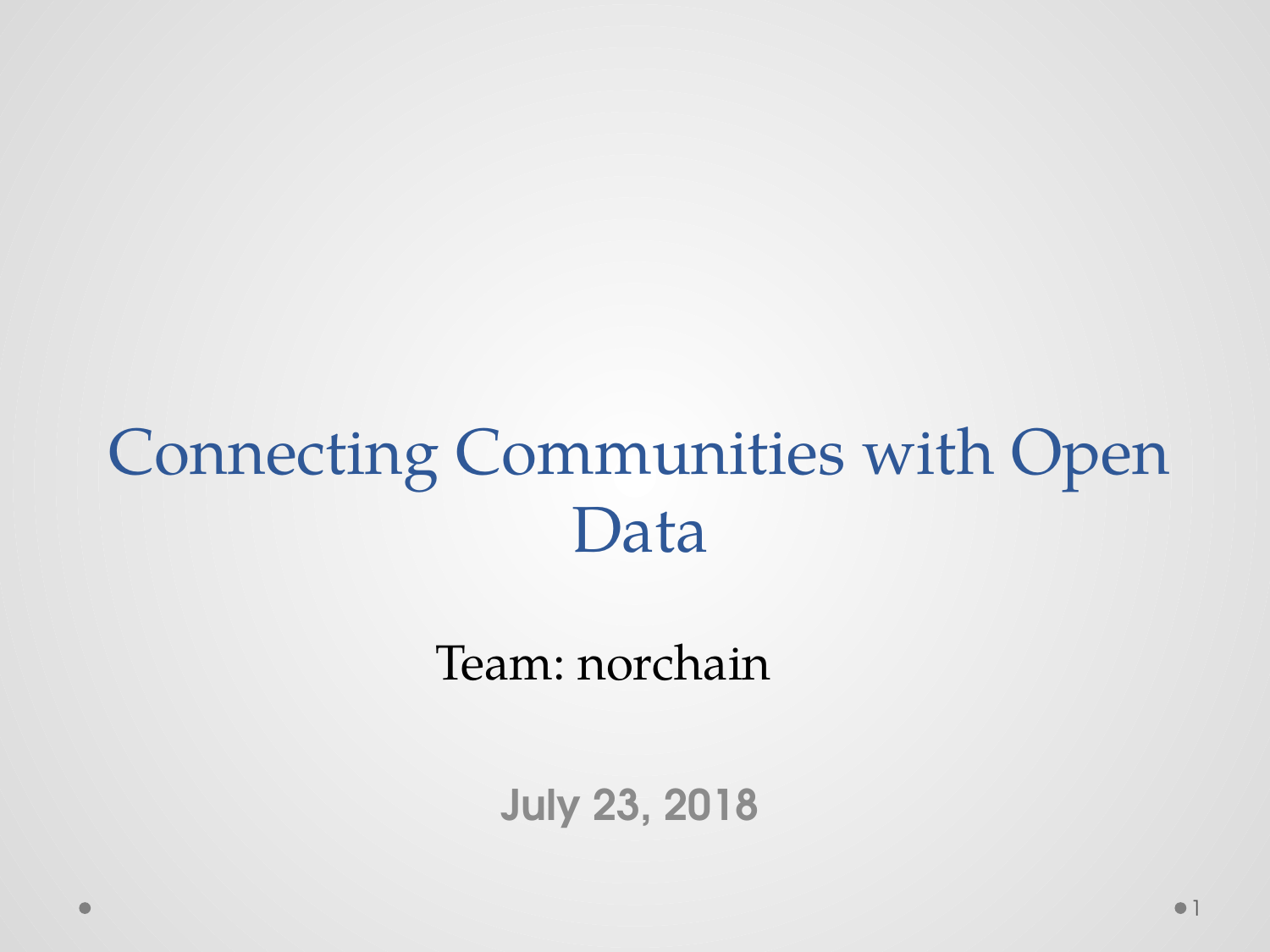

# Connecting Communities with Open Data
Team: norchain
July 23, 2018
1